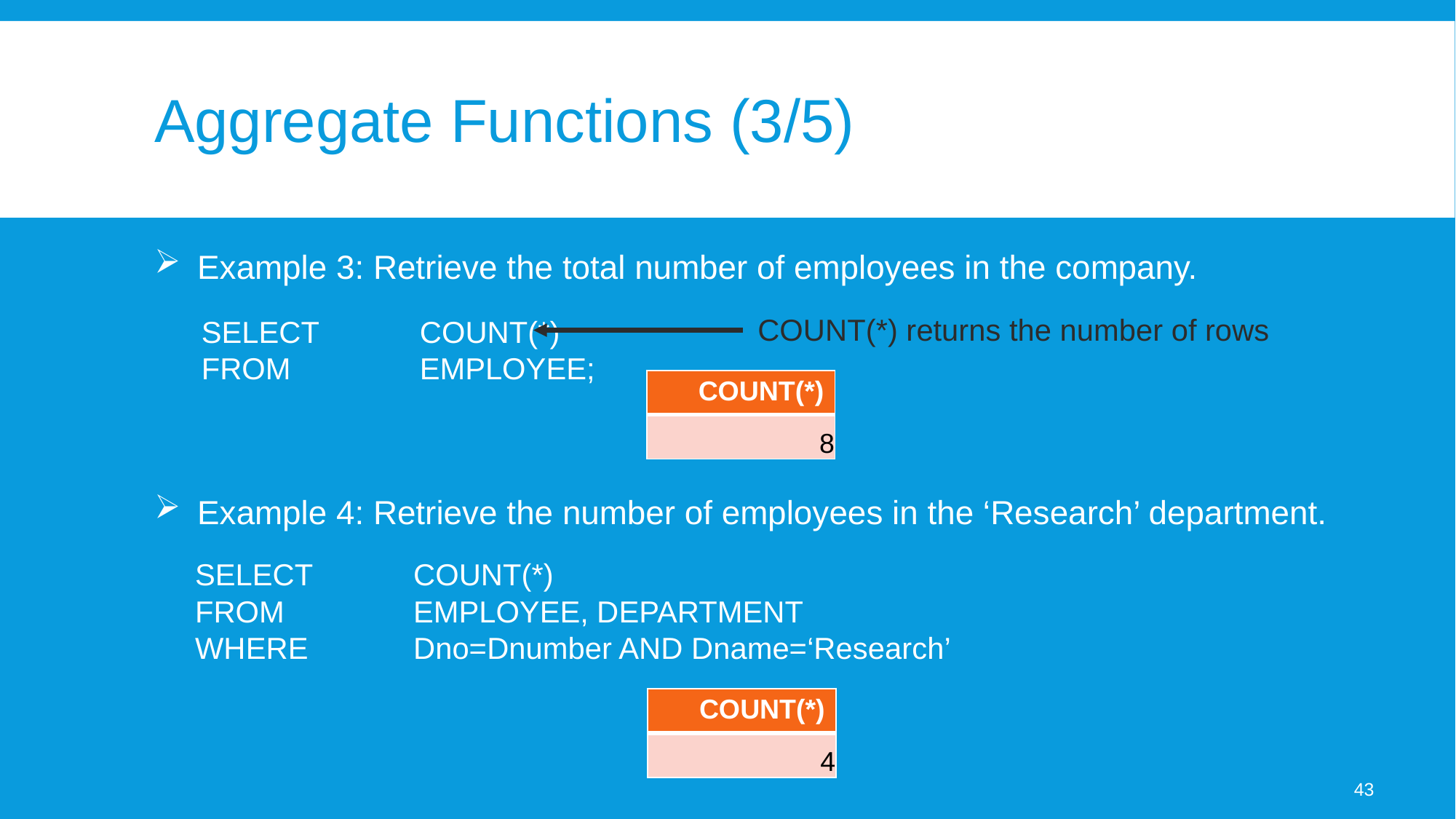

# Aggregate Functions (3/5)
Example 3: Retrieve the total number of employees in the company.

Example 4: Retrieve the number of employees in the ‘Research’ department.

COUNT(*) returns the number of rows
SELECT	COUNT(*)
FROM		EMPLOYEE;
| COUNT(\*) |
| --- |
| 8 |
SELECT	COUNT(*)
FROM		EMPLOYEE, DEPARTMENT
WHERE	Dno=Dnumber AND Dname=‘Research’
| COUNT(\*) |
| --- |
| 4 |
43